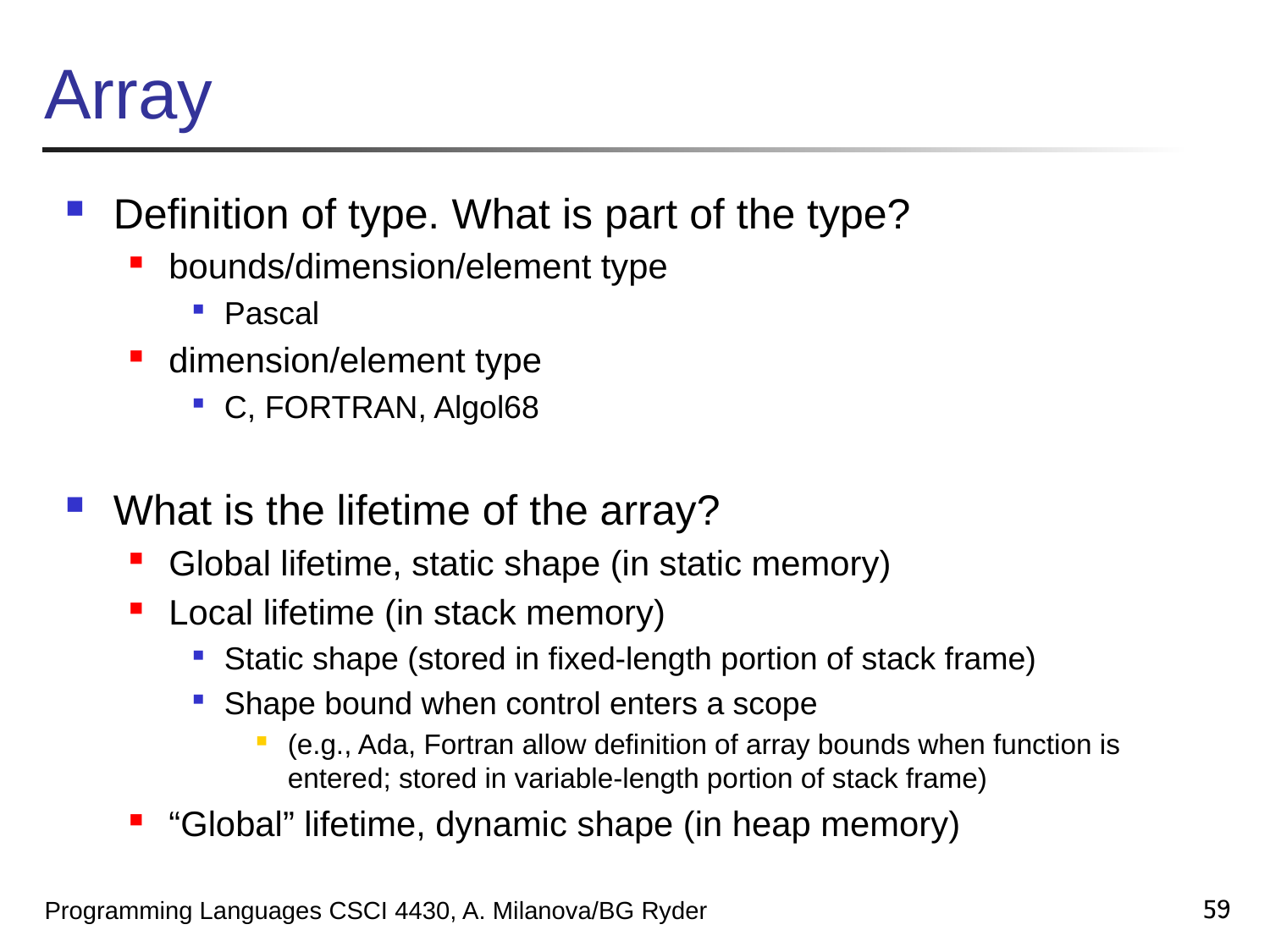

# Array
Definition of type. What is part of the type?
bounds/dimension/element type
Pascal
dimension/element type
C, FORTRAN, Algol68

What is the lifetime of the array?
Global lifetime, static shape (in static memory)
Local lifetime (in stack memory)
Static shape (stored in fixed-length portion of stack frame)
Shape bound when control enters a scope
(e.g., Ada, Fortran allow definition of array bounds when function is entered; stored in variable-length portion of stack frame)
“Global” lifetime, dynamic shape (in heap memory)
59
Programming Languages CSCI 4430, A. Milanova/BG Ryder